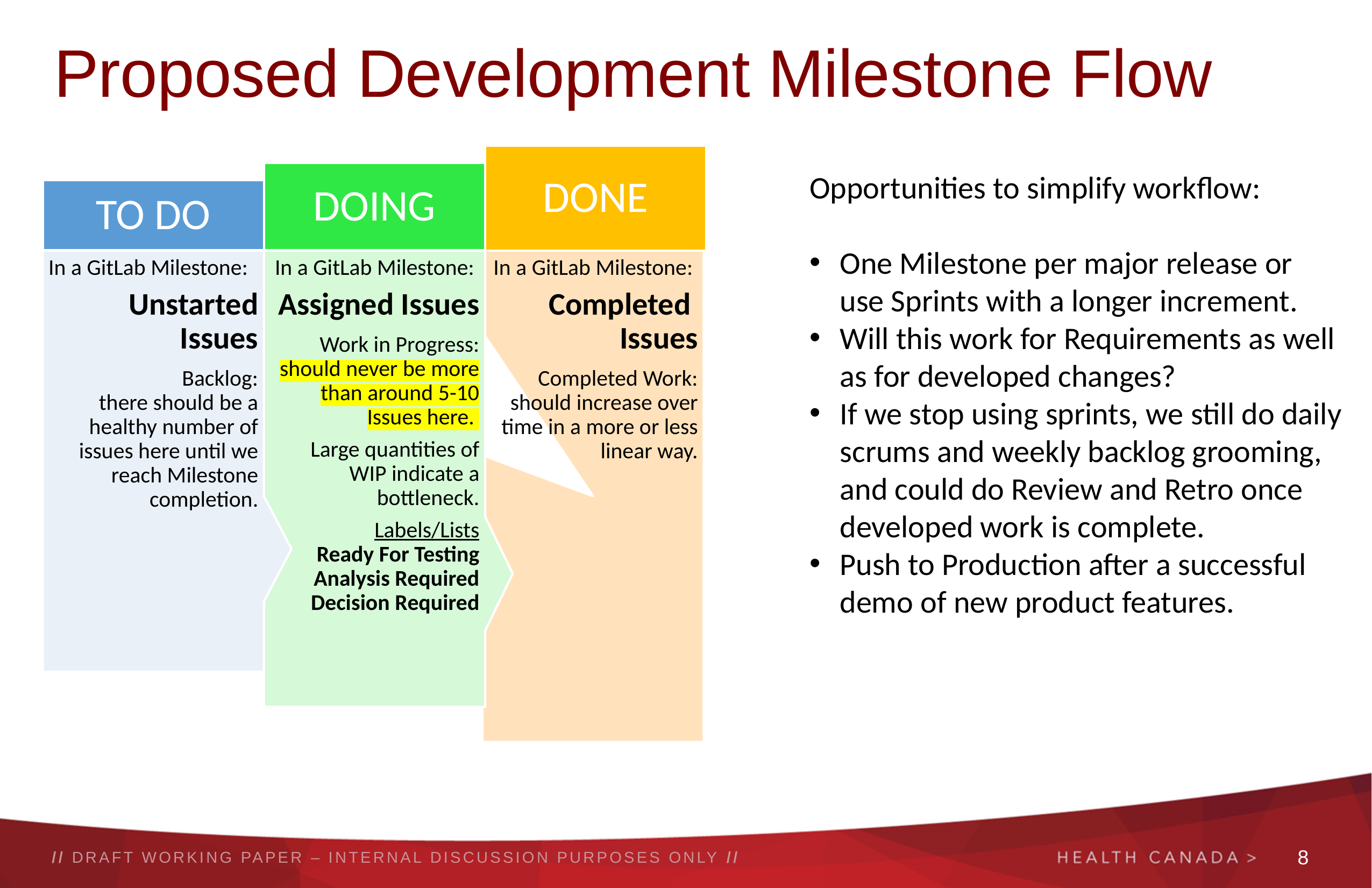

# Proposed Development Milestone Flow
In a GitLab Milestone:
Completed
Issues
Completed Work: should increase over time in a more or less linear way.
DONE
In a GitLab Milestone:
Assigned Issues
Work in Progress: should never be more than around 5-10 Issues here.
Large quantities of WIP indicate a bottleneck.
Labels/Lists
Ready For Testing
Analysis Required
Decision Required

DOING
In a GitLab Milestone:
Unstarted Issues
Backlog:
there should be a healthy number of issues here until we reach Milestone completion.
TO DO
Opportunities to simplify workflow:

One Milestone per major release or use Sprints with a longer increment.
Will this work for Requirements as well as for developed changes?
If we stop using sprints, we still do daily scrums and weekly backlog grooming, and could do Review and Retro once developed work is complete.
Push to Production after a successful demo of new product features.